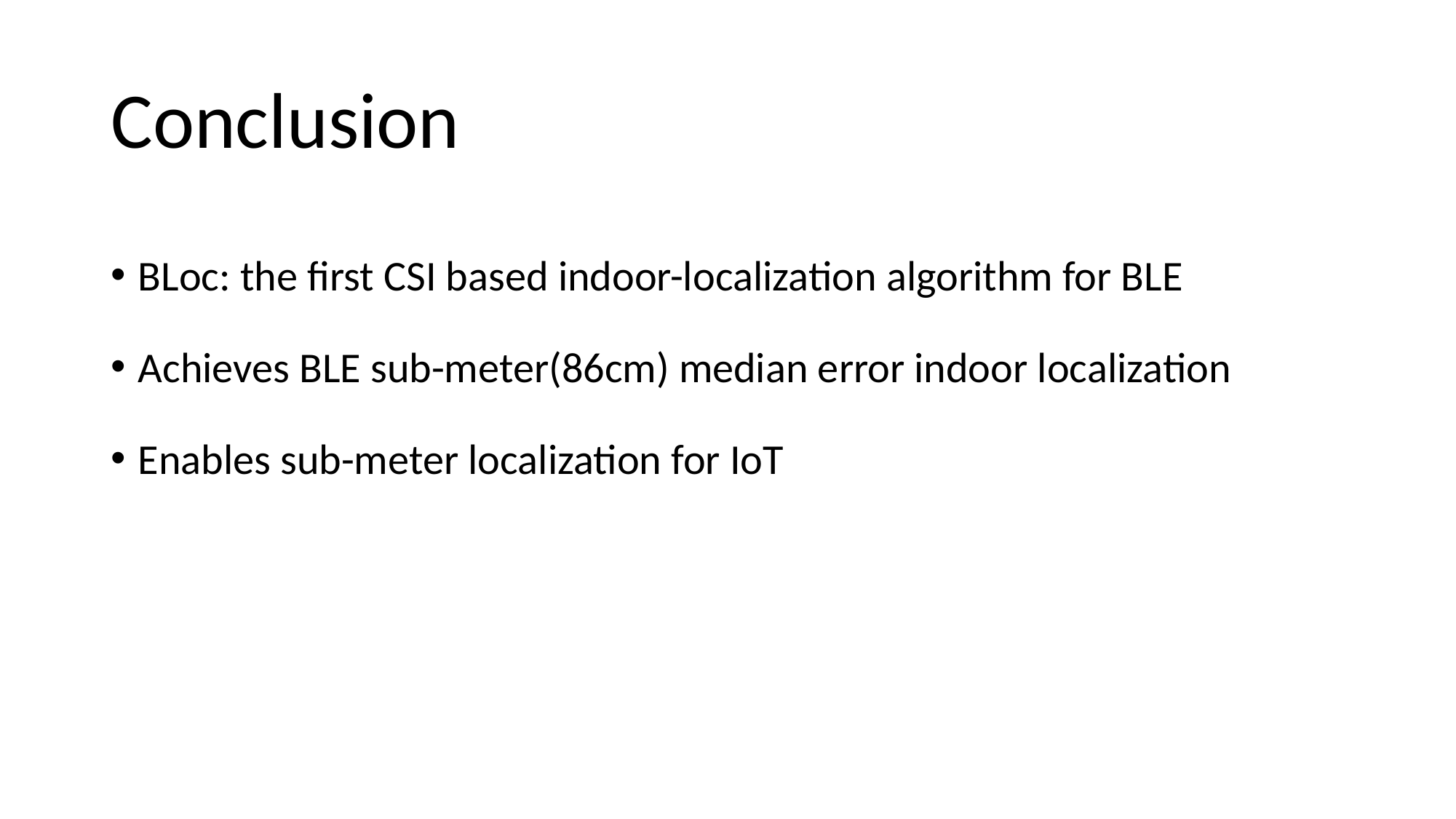

# Conclusion
BLoc: the first CSI based indoor-localization algorithm for BLE
Achieves BLE sub-meter(86cm) median error indoor localization
Enables sub-meter localization for IoT